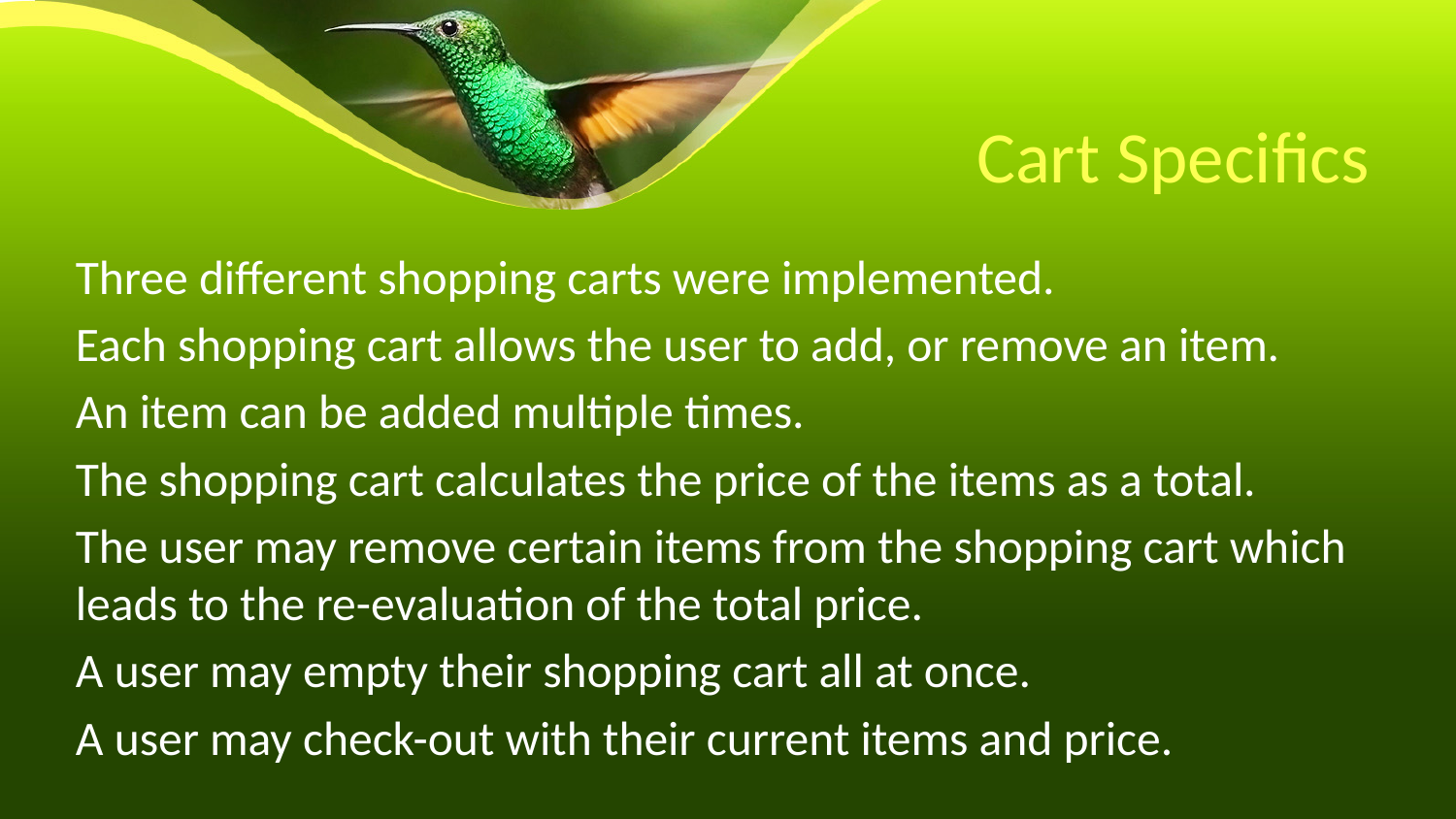

# Cart Specifics
Three different shopping carts were implemented.
Each shopping cart allows the user to add, or remove an item.
An item can be added multiple times.
The shopping cart calculates the price of the items as a total.
The user may remove certain items from the shopping cart which leads to the re-evaluation of the total price.
A user may empty their shopping cart all at once.
A user may check-out with their current items and price.